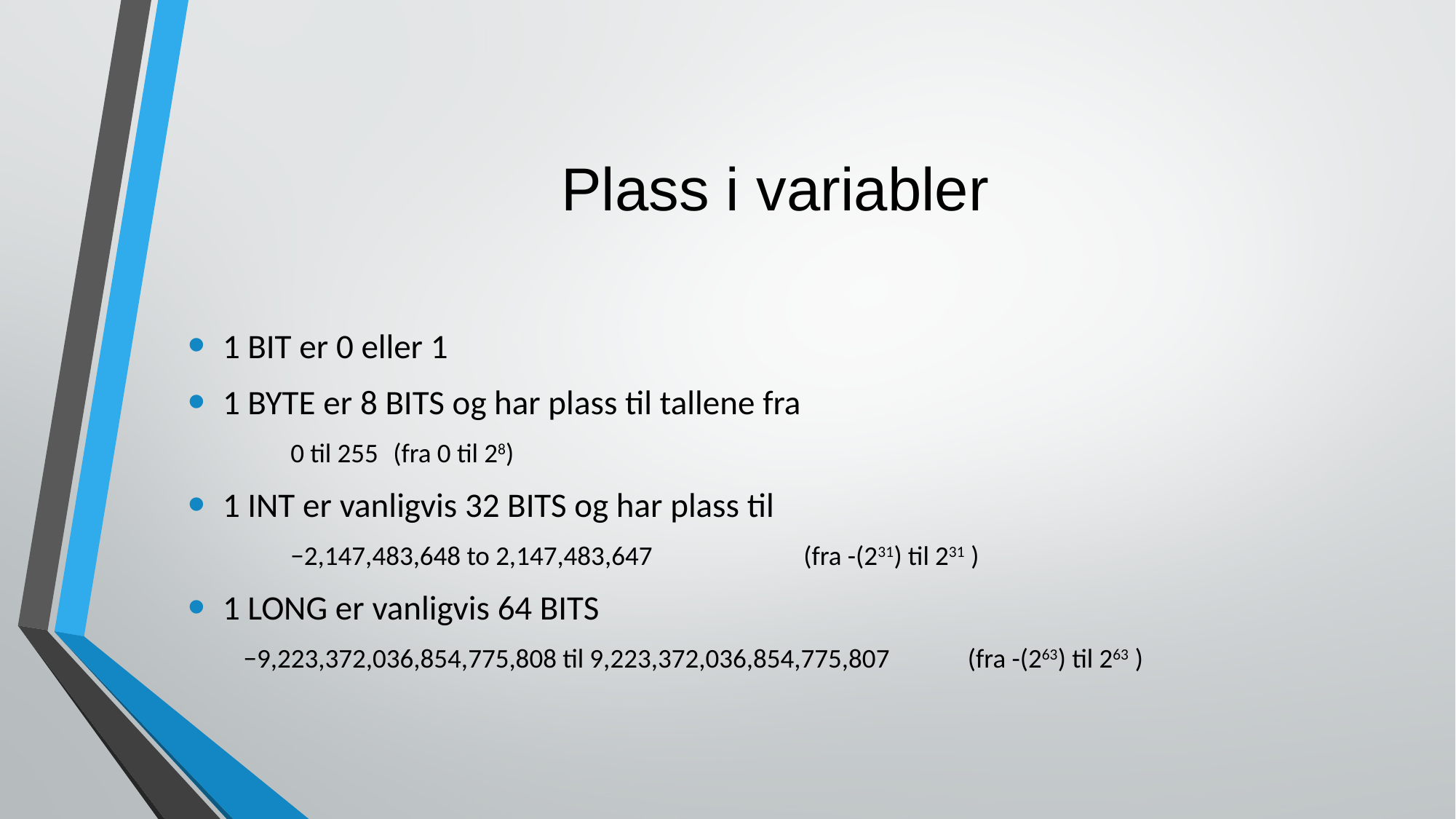

# Plass i variabler
1 BIT er 0 eller 1
1 BYTE er 8 BITS og har plass til tallene fra
	0 til 255 												(fra 0 til 28)
1 INT er vanligvis 32 BITS og har plass til
	−2,147,483,648 to 2,147,483,647							(fra -(231) til 231 )
1 LONG er vanligvis 64 BITS
−9,223,372,036,854,775,808 til 9,223,372,036,854,775,807	 (fra -(263) til 263 )